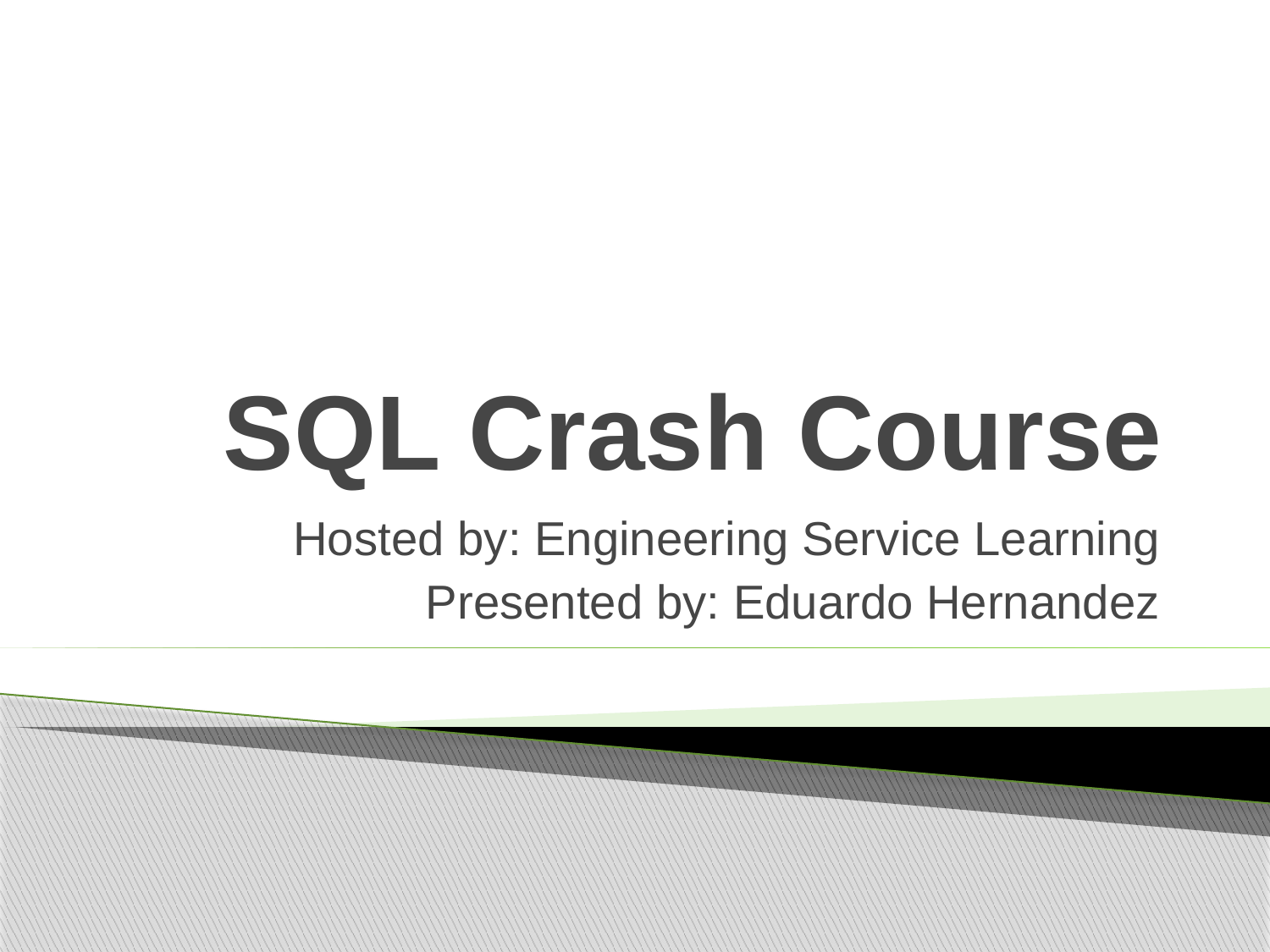

# SQL Crash Course
Hosted by: Engineering Service Learning
Presented by: Eduardo Hernandez